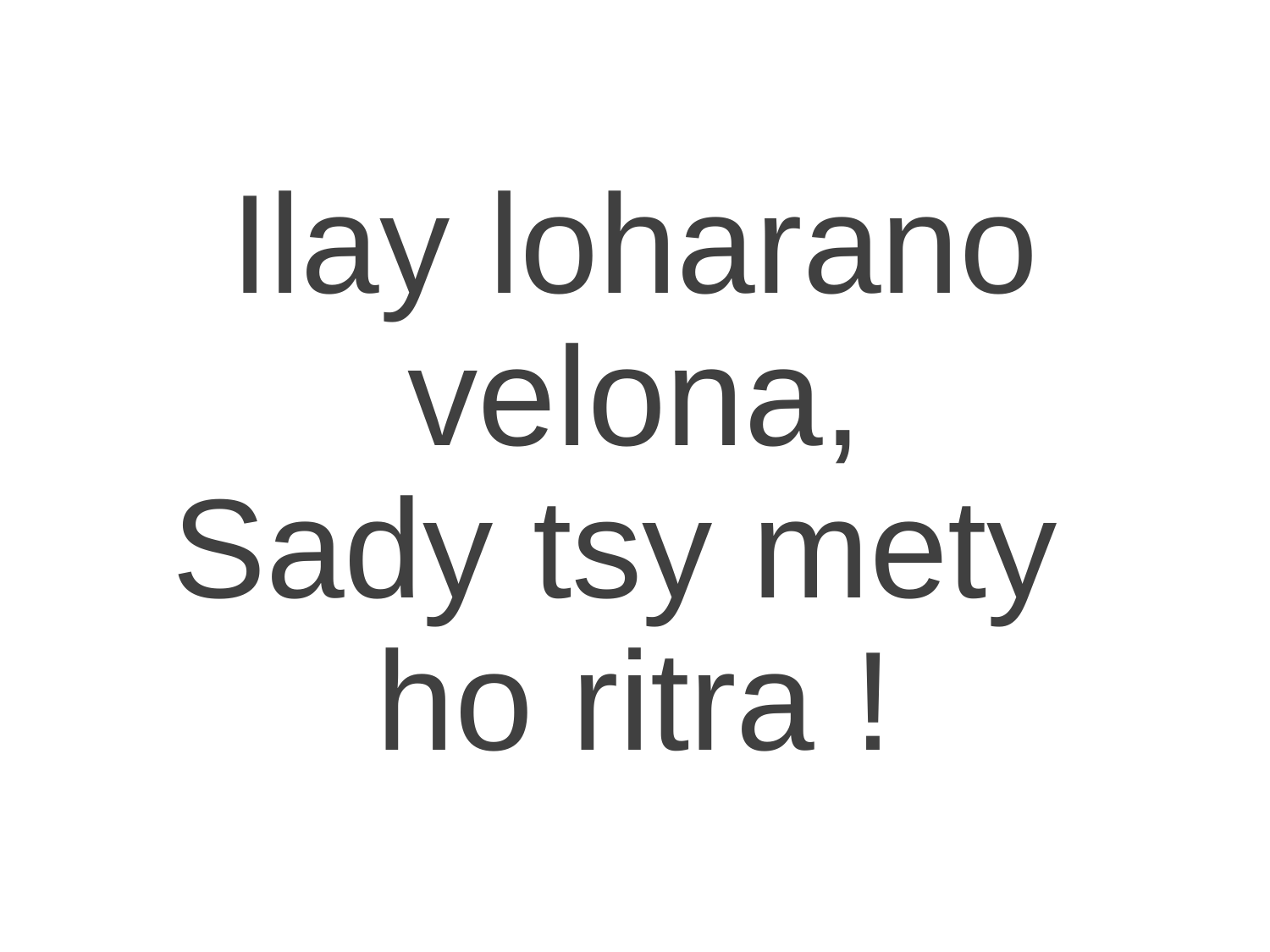

Ilay loharano velona,
Sady tsy mety
ho ritra !